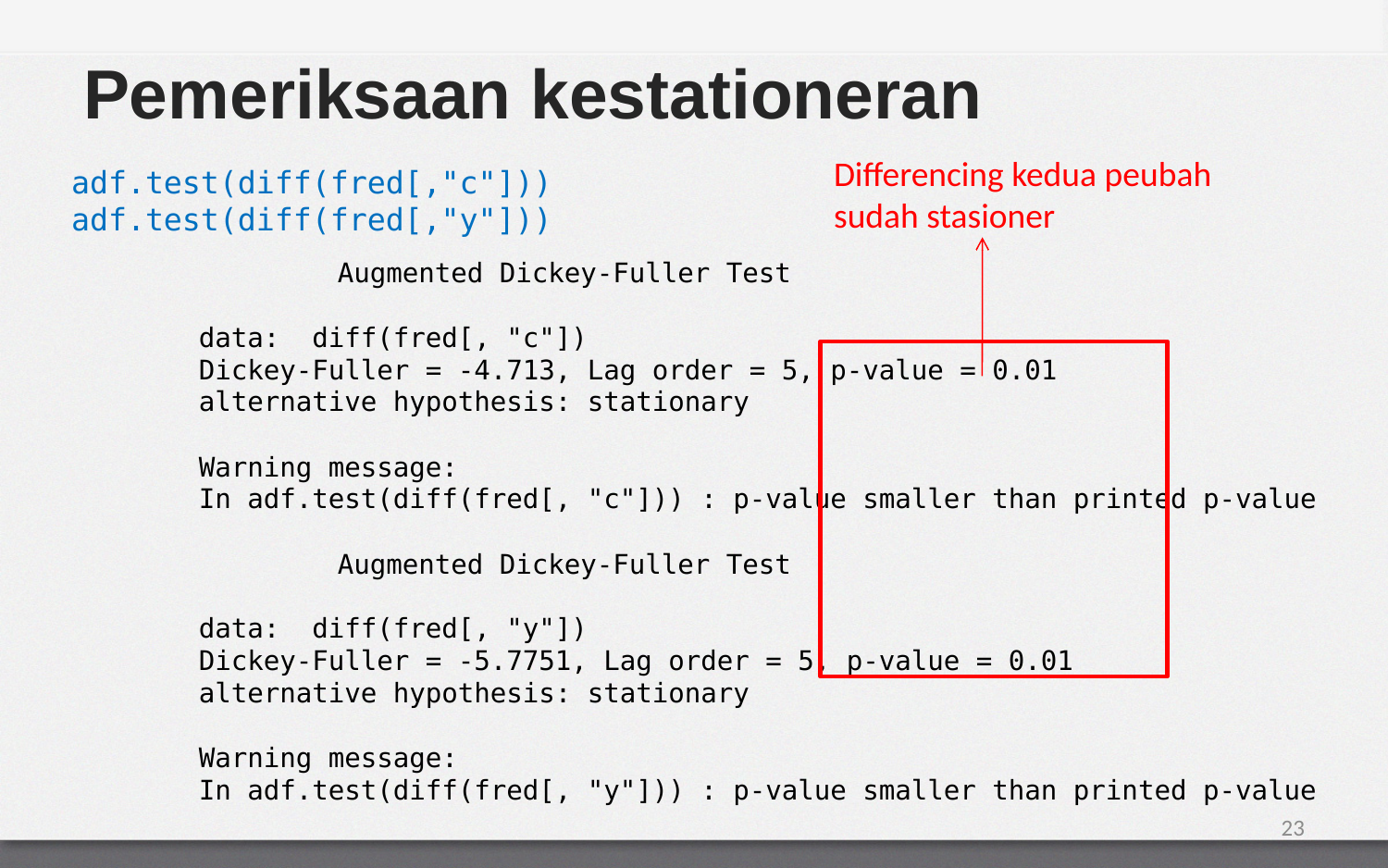

# Pemeriksaan kestationeran
Differencing kedua peubah
sudah stasioner
adf.test(diff(fred[,"c"]))
adf.test(diff(fred[,"y"]))
	Augmented Dickey-Fuller Test

data:  diff(fred[, "c"])
Dickey-Fuller = -4.713, Lag order = 5, p-value = 0.01
alternative hypothesis: stationary

Warning message:
In adf.test(diff(fred[, "c"])) : p-value smaller than printed p-value

	Augmented Dickey-Fuller Test

data:  diff(fred[, "y"])
Dickey-Fuller = -5.7751, Lag order = 5, p-value = 0.01
alternative hypothesis: stationary

Warning message:
In adf.test(diff(fred[, "y"])) : p-value smaller than printed p-value

23